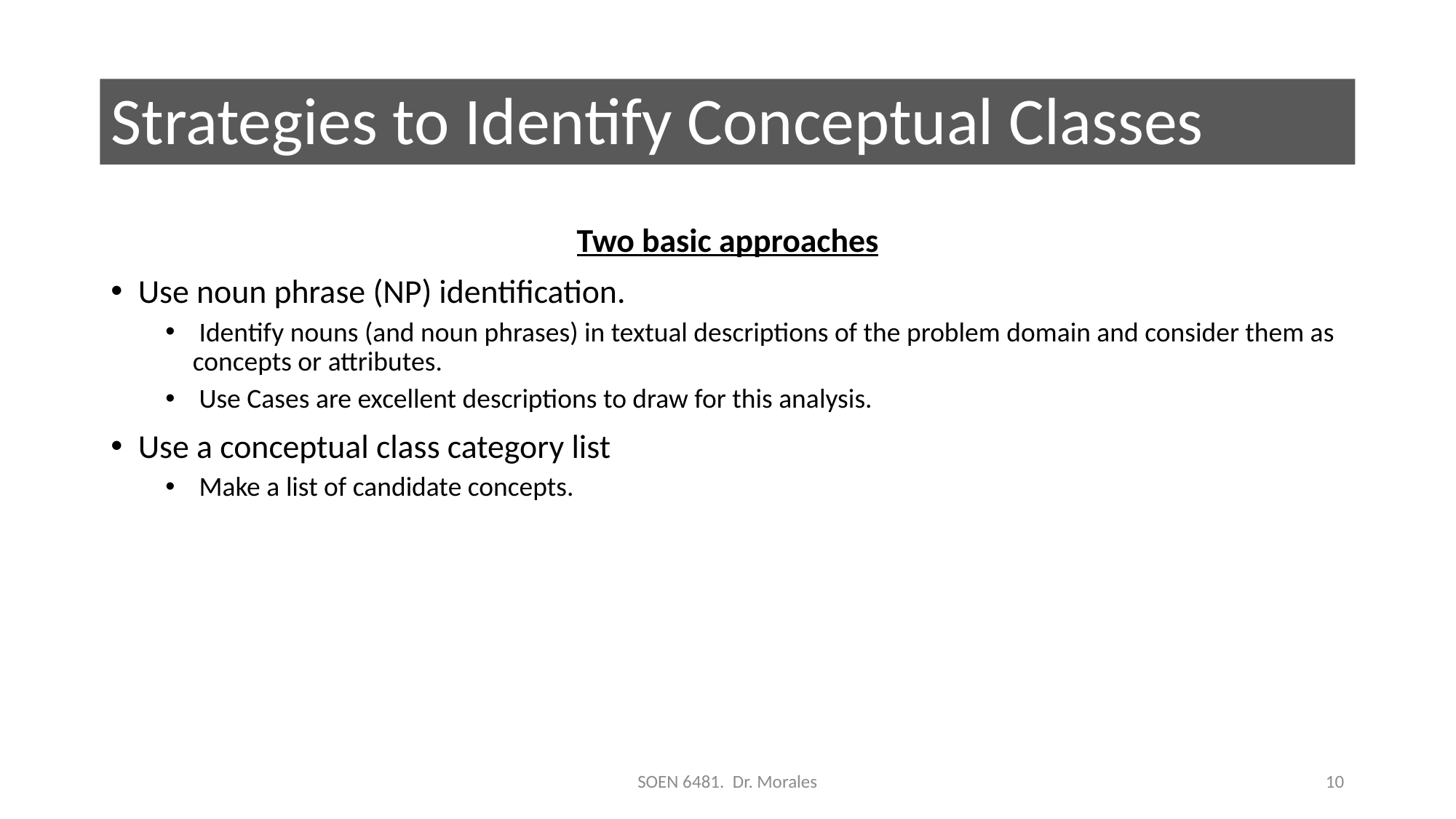

# Strategies to Identify Conceptual Classes
Two basic approaches
Use noun phrase (NP) identification.
 Identify nouns (and noun phrases) in textual descriptions of the problem domain and consider them as concepts or attributes.
 Use Cases are excellent descriptions to draw for this analysis.
Use a conceptual class category list
 Make a list of candidate concepts.

SOEN 6481.  Dr. Morales
10